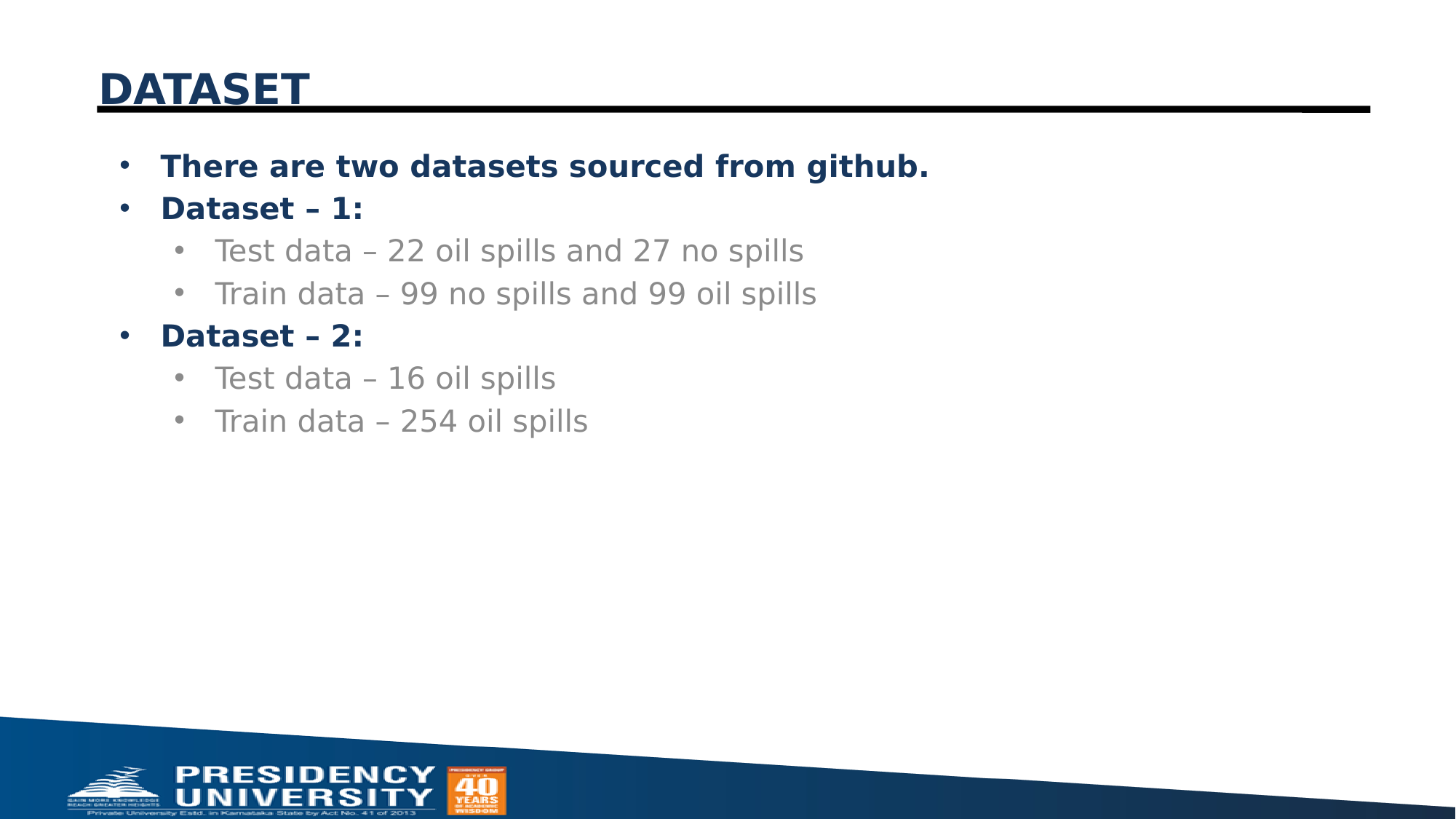

# DATASET
There are two datasets sourced from github.
Dataset – 1:
Test data – 22 oil spills and 27 no spills
Train data – 99 no spills and 99 oil spills
Dataset – 2:
Test data – 16 oil spills
Train data – 254 oil spills